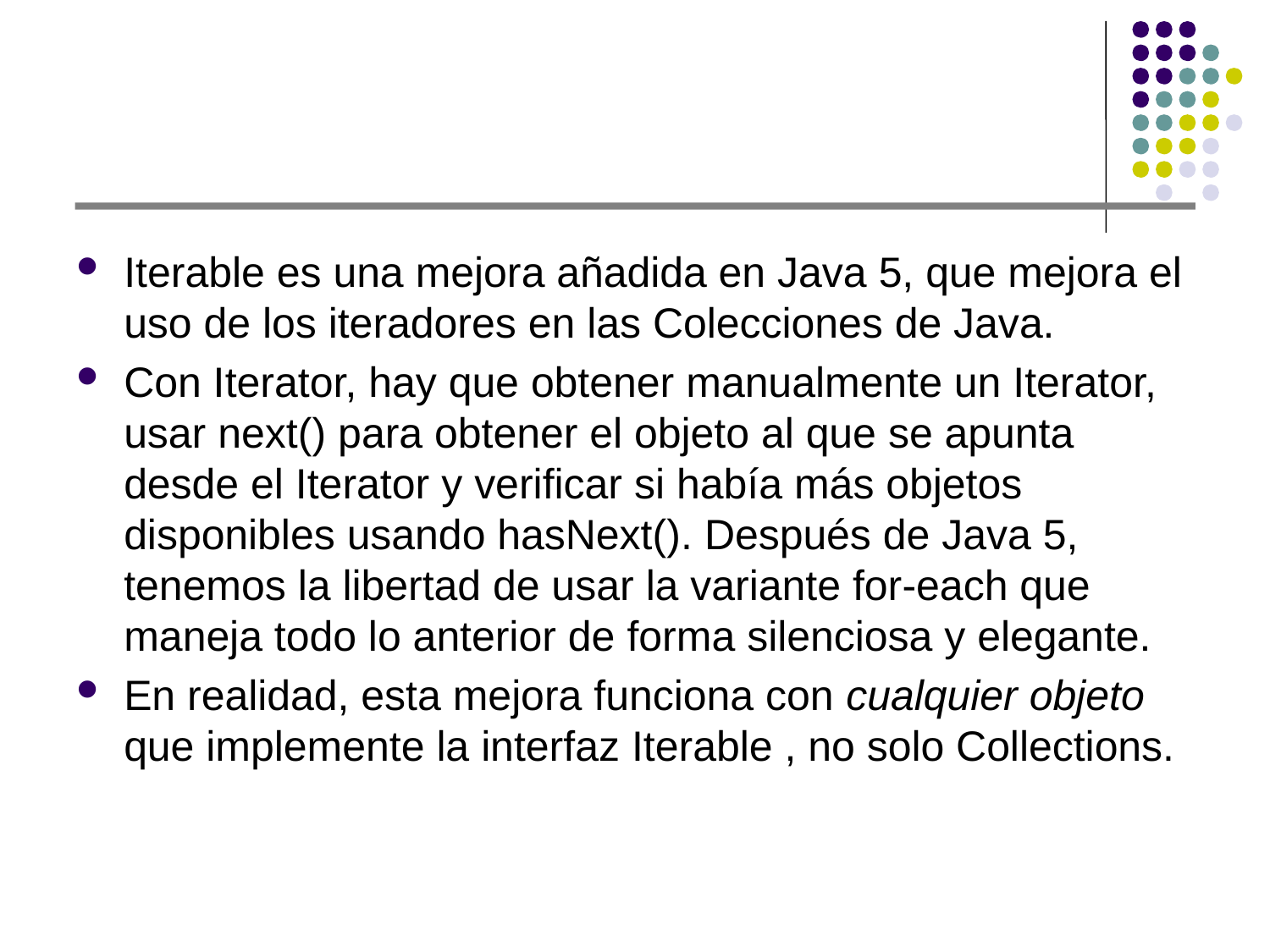

#
Iterable es una mejora añadida en Java 5, que mejora el uso de los iteradores en las Colecciones de Java.
Con Iterator, hay que obtener manualmente un Iterator, usar next() para obtener el objeto al que se apunta desde el Iterator y verificar si había más objetos disponibles usando hasNext(). Después de Java 5, tenemos la libertad de usar la variante for-each que maneja todo lo anterior de forma silenciosa y elegante.
En realidad, esta mejora funciona con cualquier objeto que implemente la interfaz Iterable , no solo Collections.